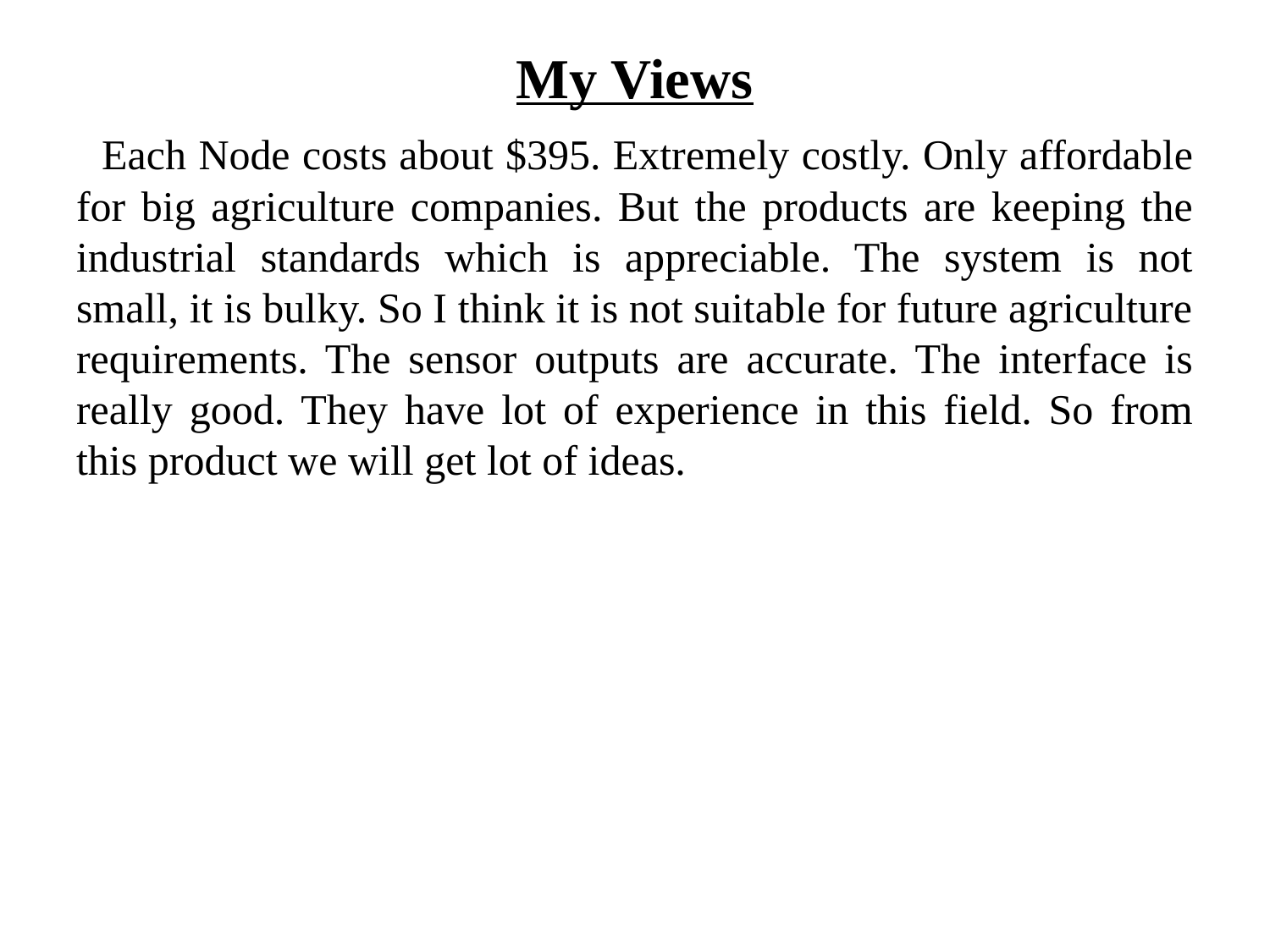

My Views
  Each Node costs about $395. Extremely costly. Only affordable for big agriculture companies. But the products are keeping the industrial standards which is appreciable. The system is not small, it is bulky. So I think it is not suitable for future agriculture requirements. The sensor outputs are accurate. The interface is really good. They have lot of experience in this field. So from this product we will get lot of ideas.